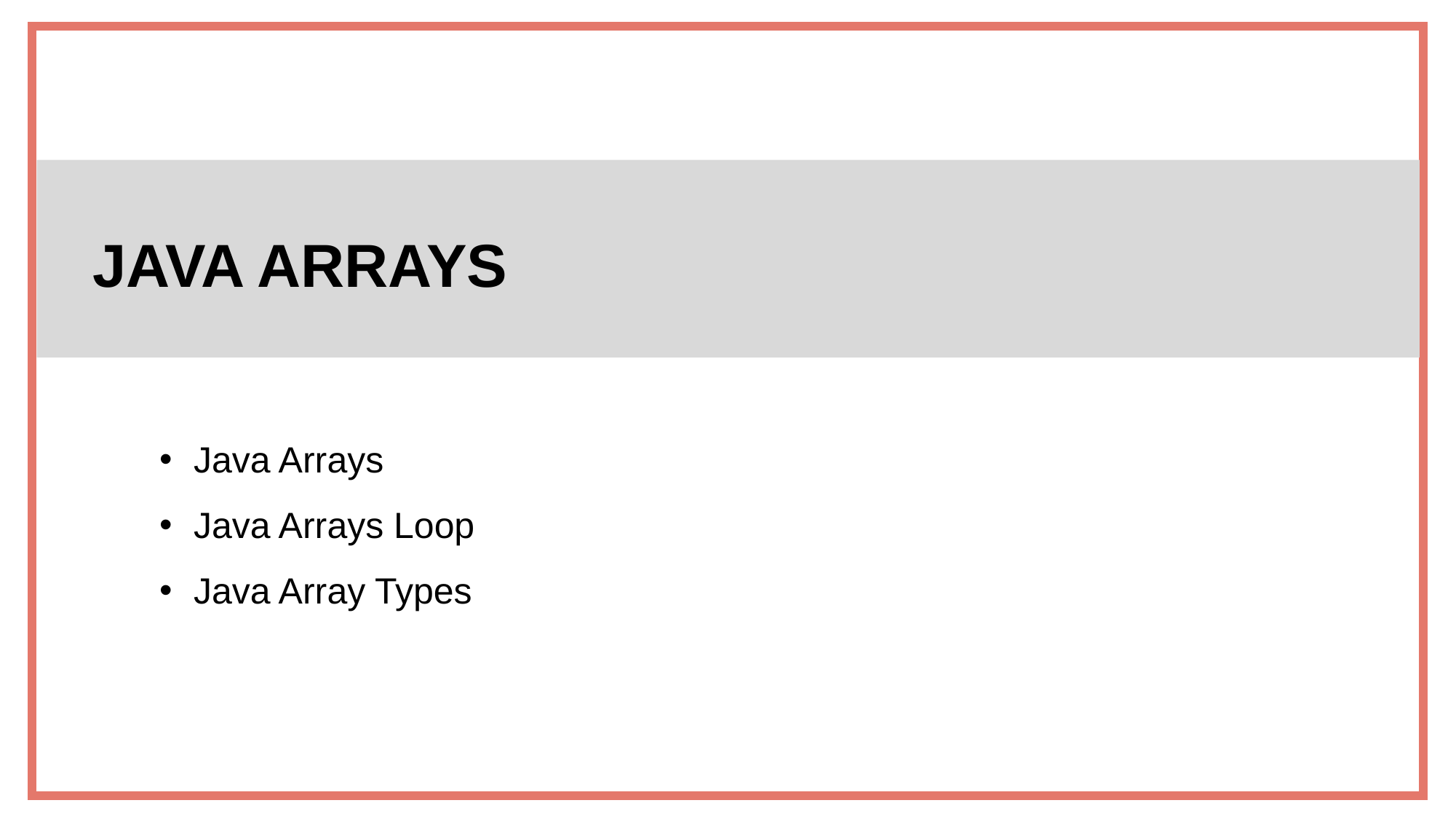

JAVA ARRAYS
Java Arrays
Java Arrays Loop
Java Array Types
25